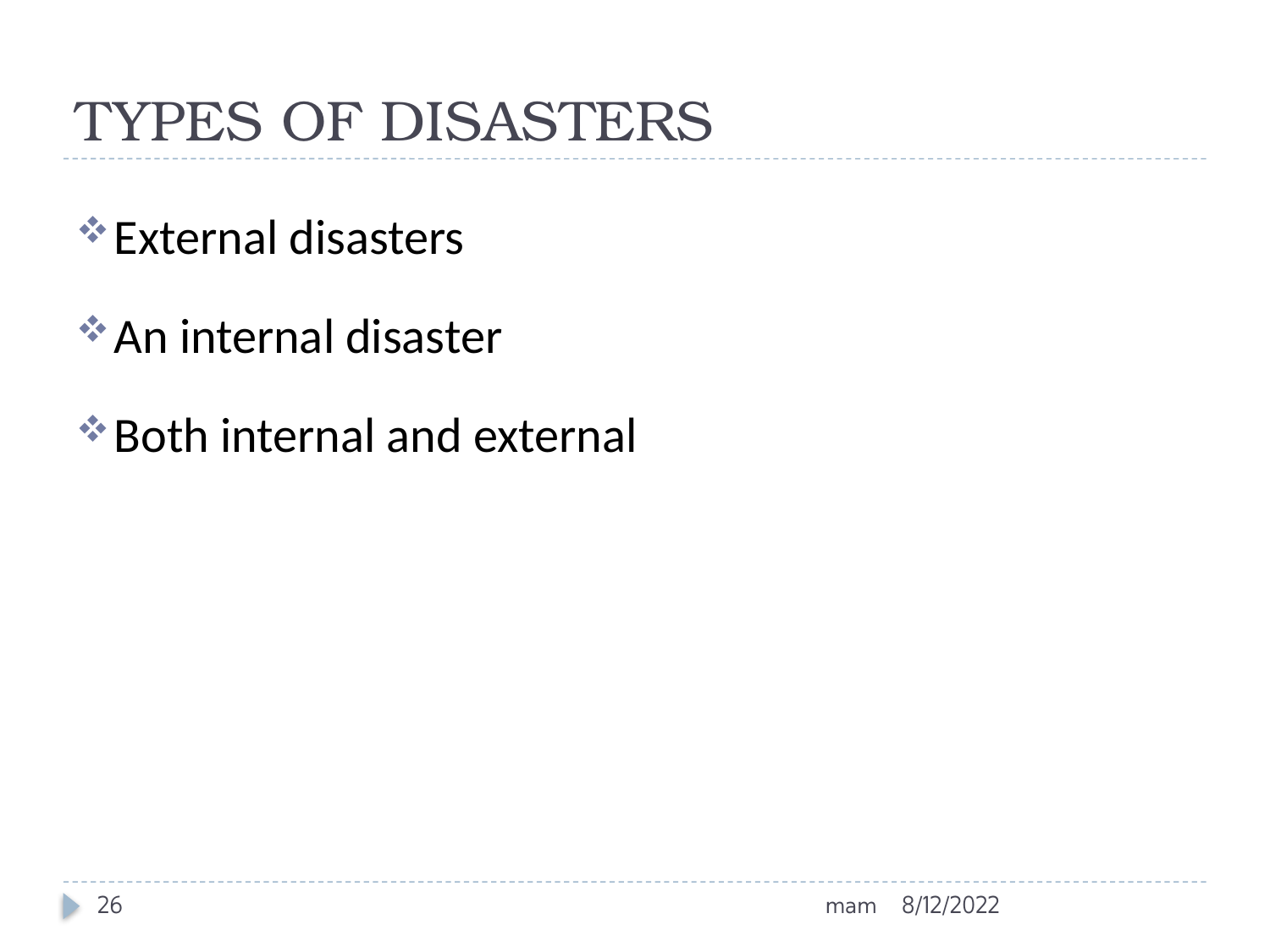

# TYPES OF DISASTERS
External disasters
An internal disaster
Both internal and external
26
mam
8/12/2022